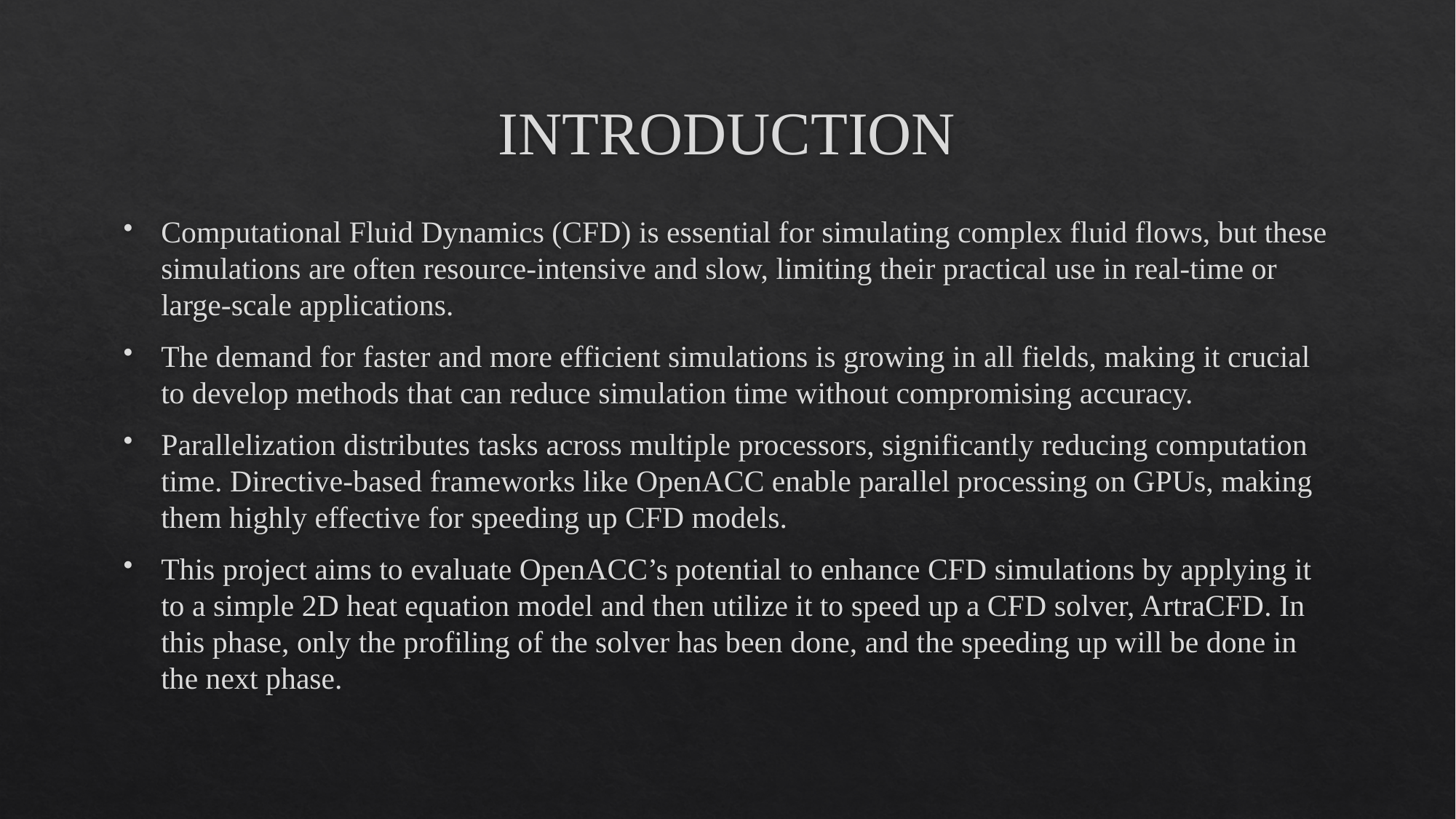

# INTRODUCTION
Computational Fluid Dynamics (CFD) is essential for simulating complex fluid flows, but these simulations are often resource-intensive and slow, limiting their practical use in real-time or large-scale applications.
The demand for faster and more efficient simulations is growing in all fields, making it crucial to develop methods that can reduce simulation time without compromising accuracy.
Parallelization distributes tasks across multiple processors, significantly reducing computation time. Directive-based frameworks like OpenACC enable parallel processing on GPUs, making them highly effective for speeding up CFD models.
This project aims to evaluate OpenACC’s potential to enhance CFD simulations by applying it to a simple 2D heat equation model and then utilize it to speed up a CFD solver, ArtraCFD. In this phase, only the profiling of the solver has been done, and the speeding up will be done in the next phase.